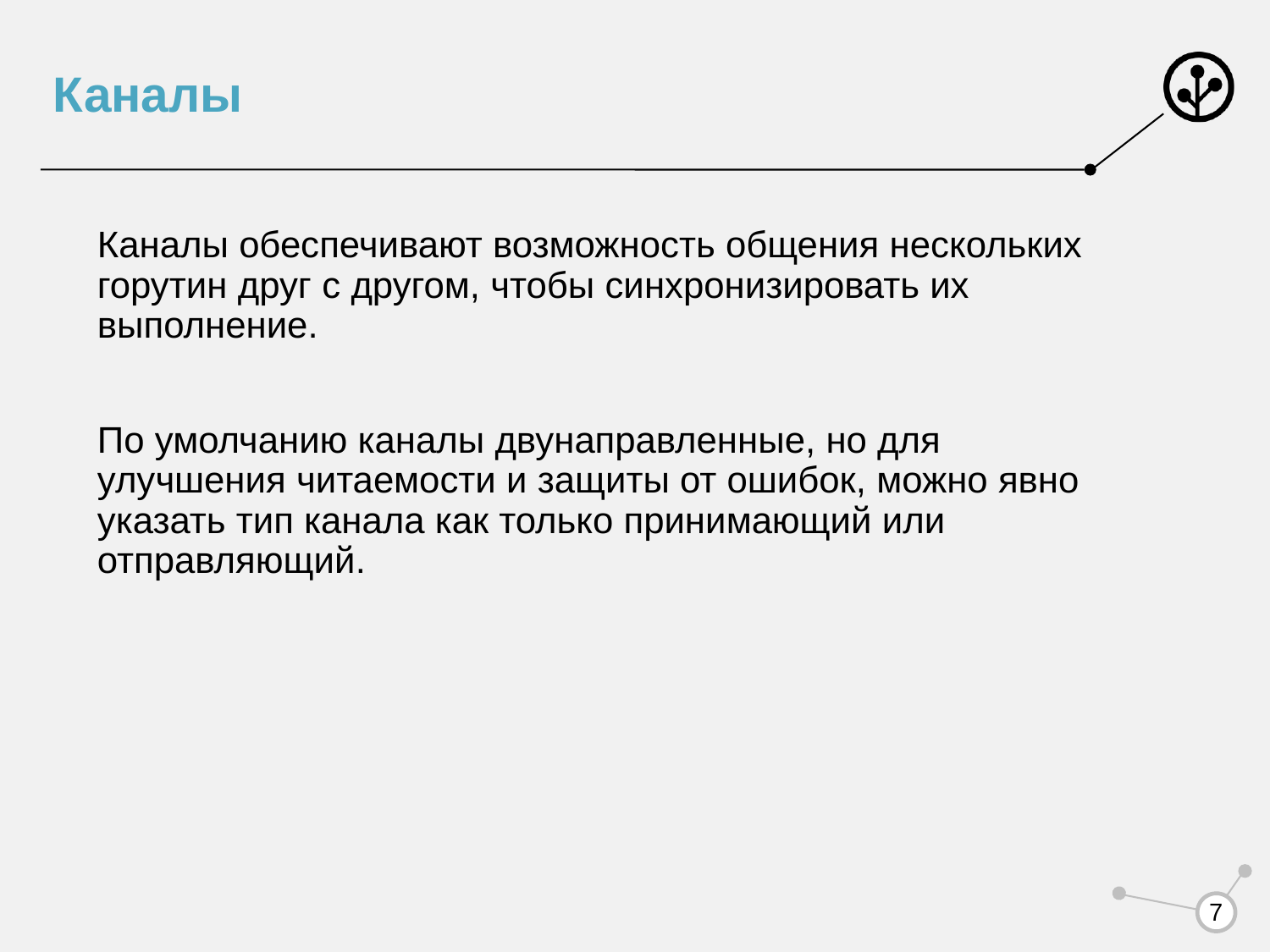

# Каналы
Каналы обеспечивают возможность общения нескольких горутин друг с другом, чтобы синхронизировать их выполнение.

По умолчанию каналы двунаправленные, но для улучшения читаемости и защиты от ошибок, можно явно указать тип канала как только принимающий или отправляющий.
7